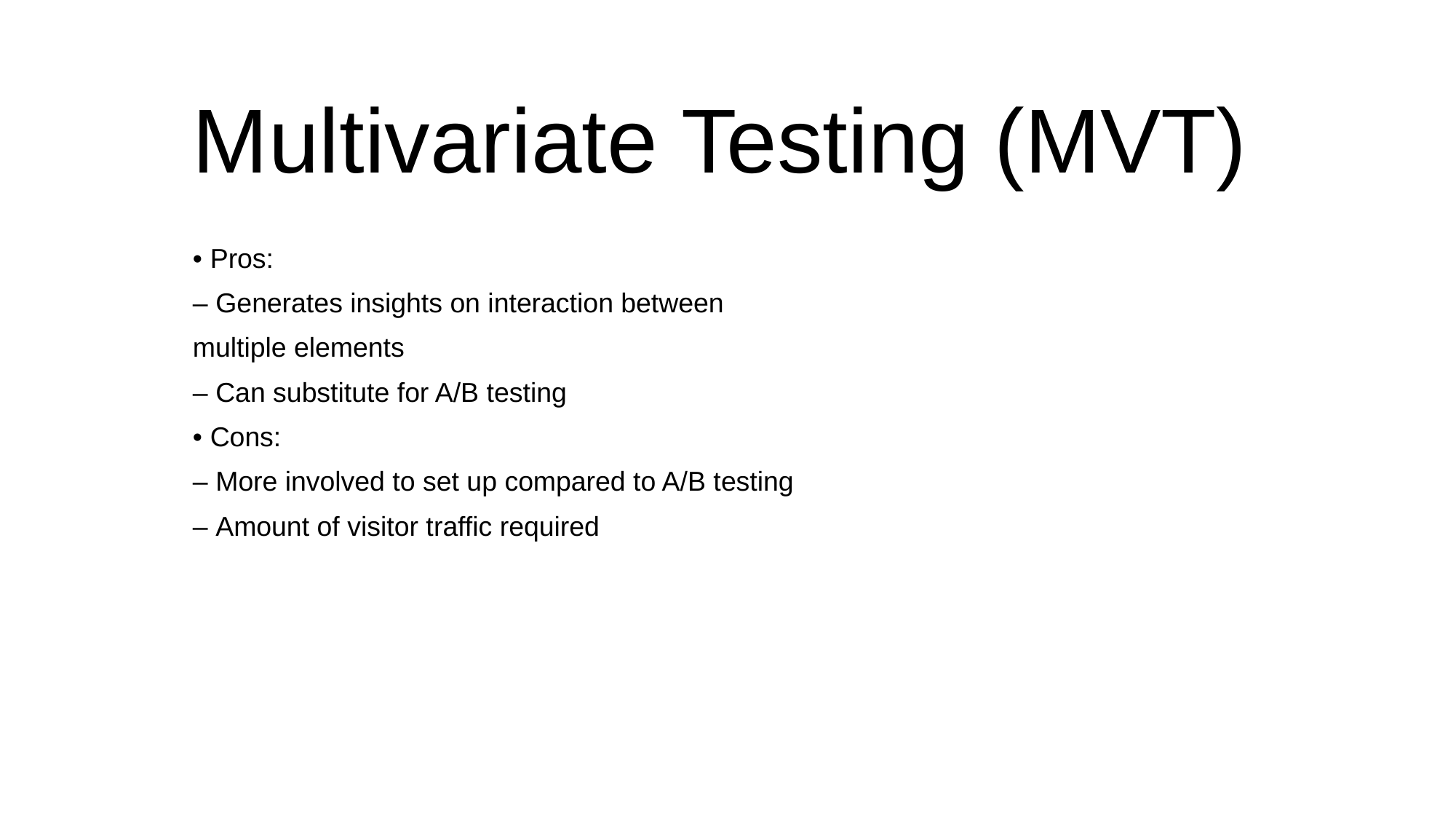

# Multivariate Testing (MVT)
• Pros:
– Generates insights on interaction between
multiple elements
– Can substitute for A/B testing
• Cons:
– More involved to set up compared to A/B testing
– Amount of visitor traffic required